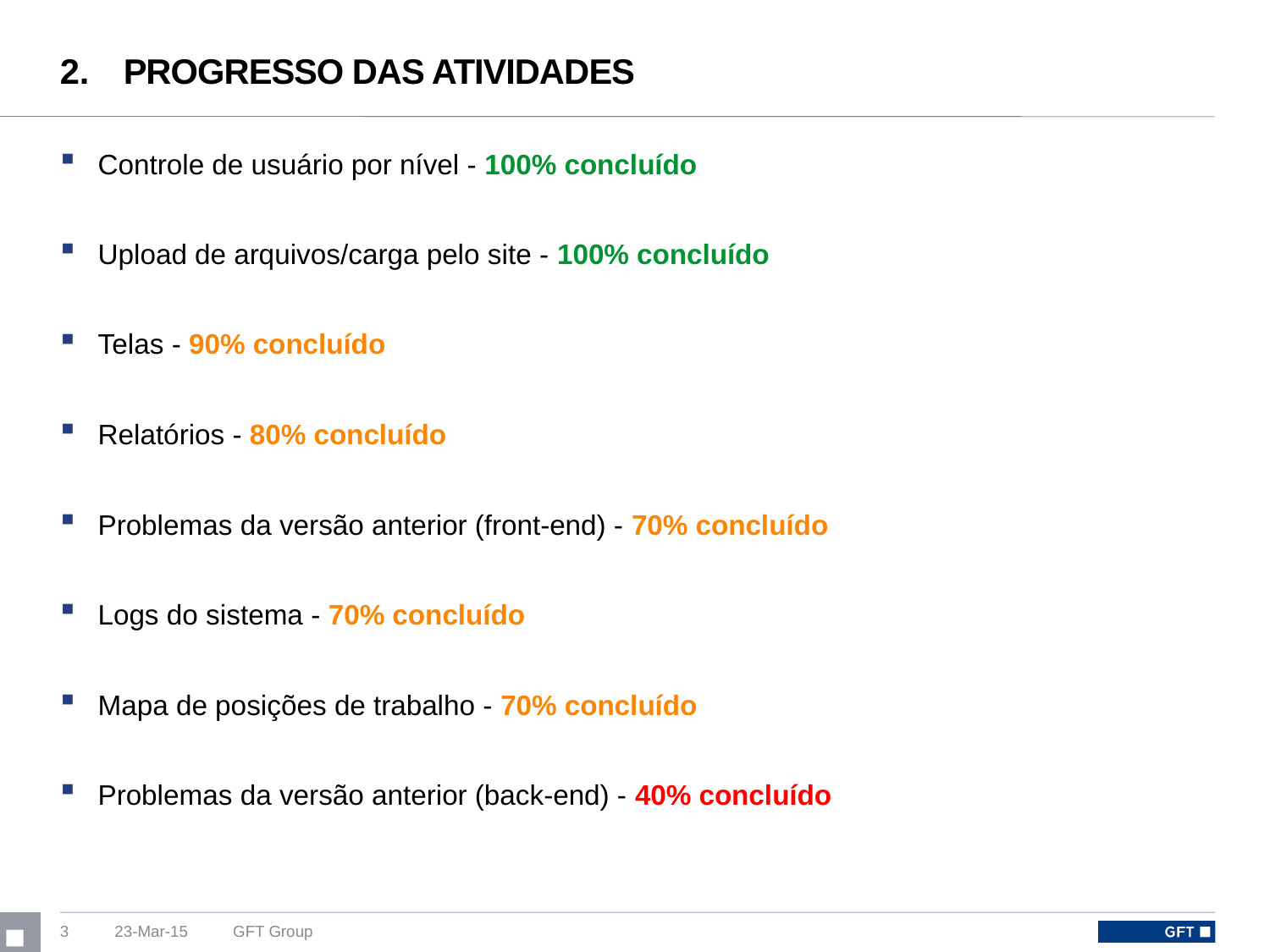

# PROGRESSO DAS ATIVIDADES
Controle de usuário por nível - 100% concluído

Upload de arquivos/carga pelo site - 100% concluído

Telas - 90% concluído

Relatórios - 80% concluído

Problemas da versão anterior (front-end) - 70% concluído

Logs do sistema - 70% concluído

Mapa de posições de trabalho - 70% concluído

Problemas da versão anterior (back-end) - 40% concluído

3
23-Mar-15
GFT Group